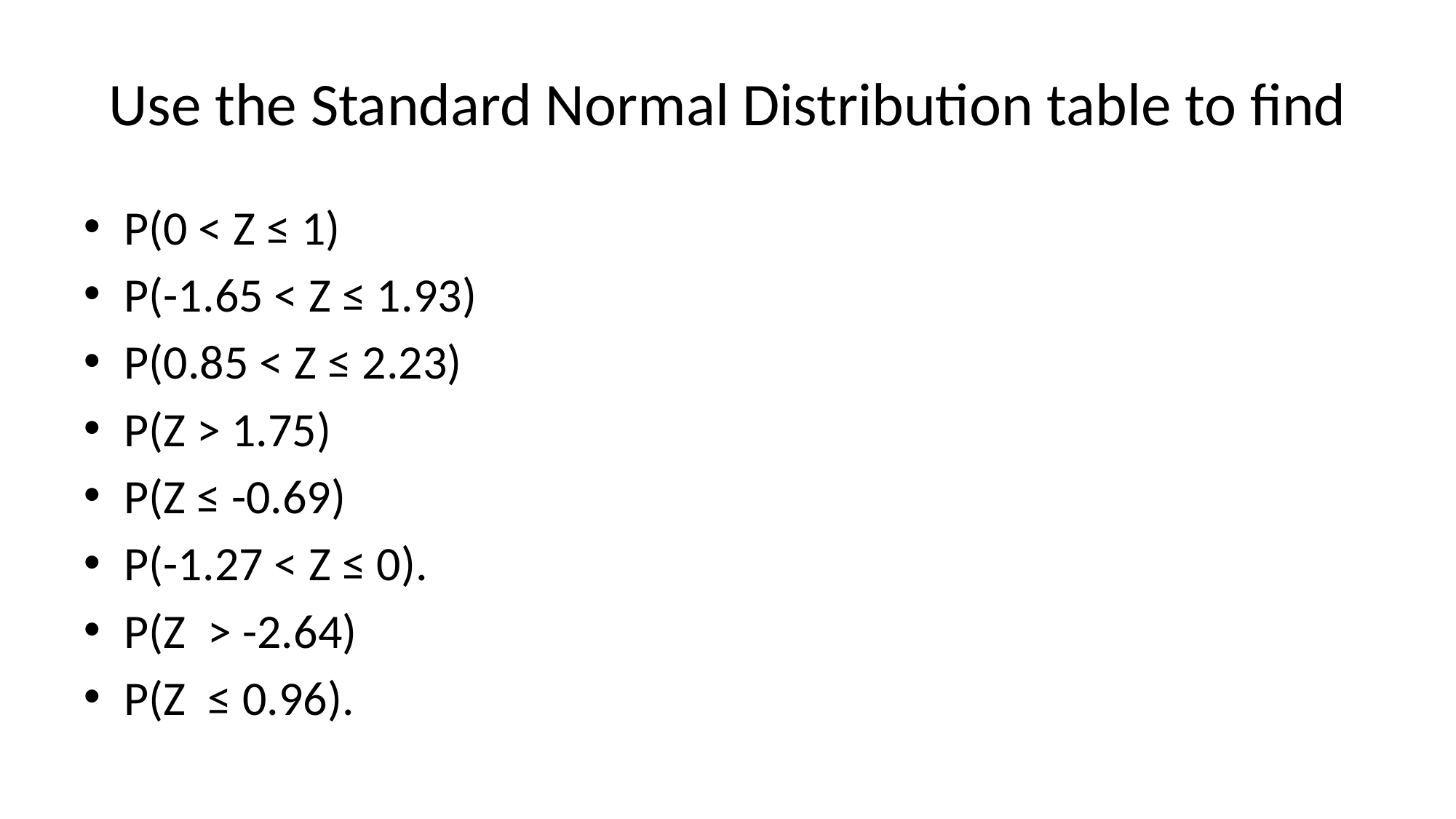

# Use the Standard Normal Distribution table to find
P(0 < Z ≤ 1)
P(-1.65 < Z ≤ 1.93)
P(0.85 < Z ≤ 2.23)
P(Z > 1.75)
P(Z ≤ -0.69)
P(-1.27 < Z ≤ 0).
P(Z  > -2.64)
P(Z  ≤ 0.96).